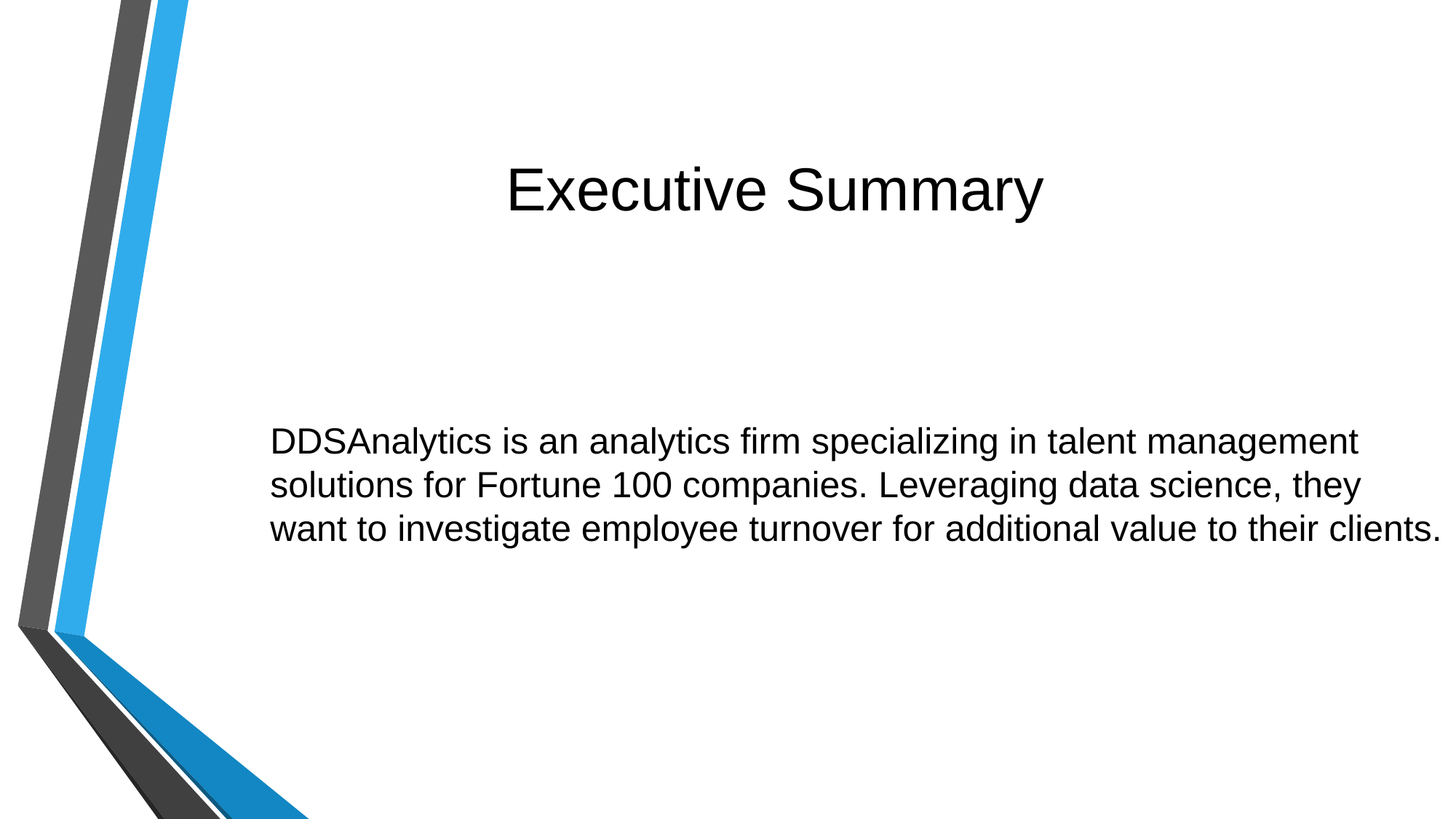

# Executive Summary
DDSAnalytics is an analytics firm specializing in talent management solutions for Fortune 100 companies. Leveraging data science, they want to investigate employee turnover for additional value to their clients.